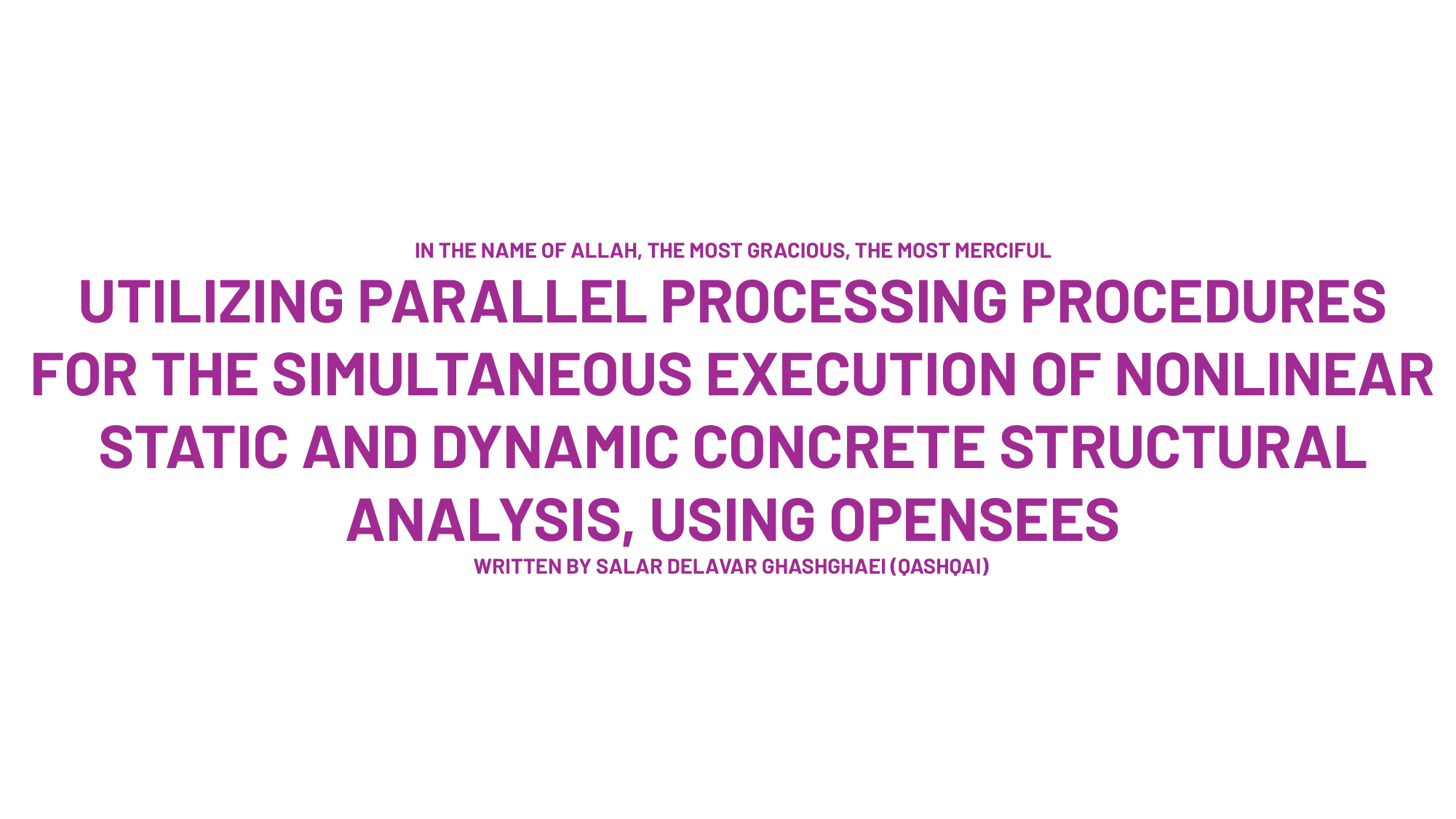

IN THE NAME OF ALLAH, THE MOST GRACIOUS, THE MOST MERCIFUL
UTILIZING PARALLEL PROCESSING PROCEDURES FOR THE SIMULTANEOUS EXECUTION OF NONLINEAR STATIC AND DYNAMIC CONCRETE STRUCTURAL ANALYSIS, USING OPENSEES
WRITTEN BY SALAR DELAVAR GHASHGHAEI (QASHQAI)